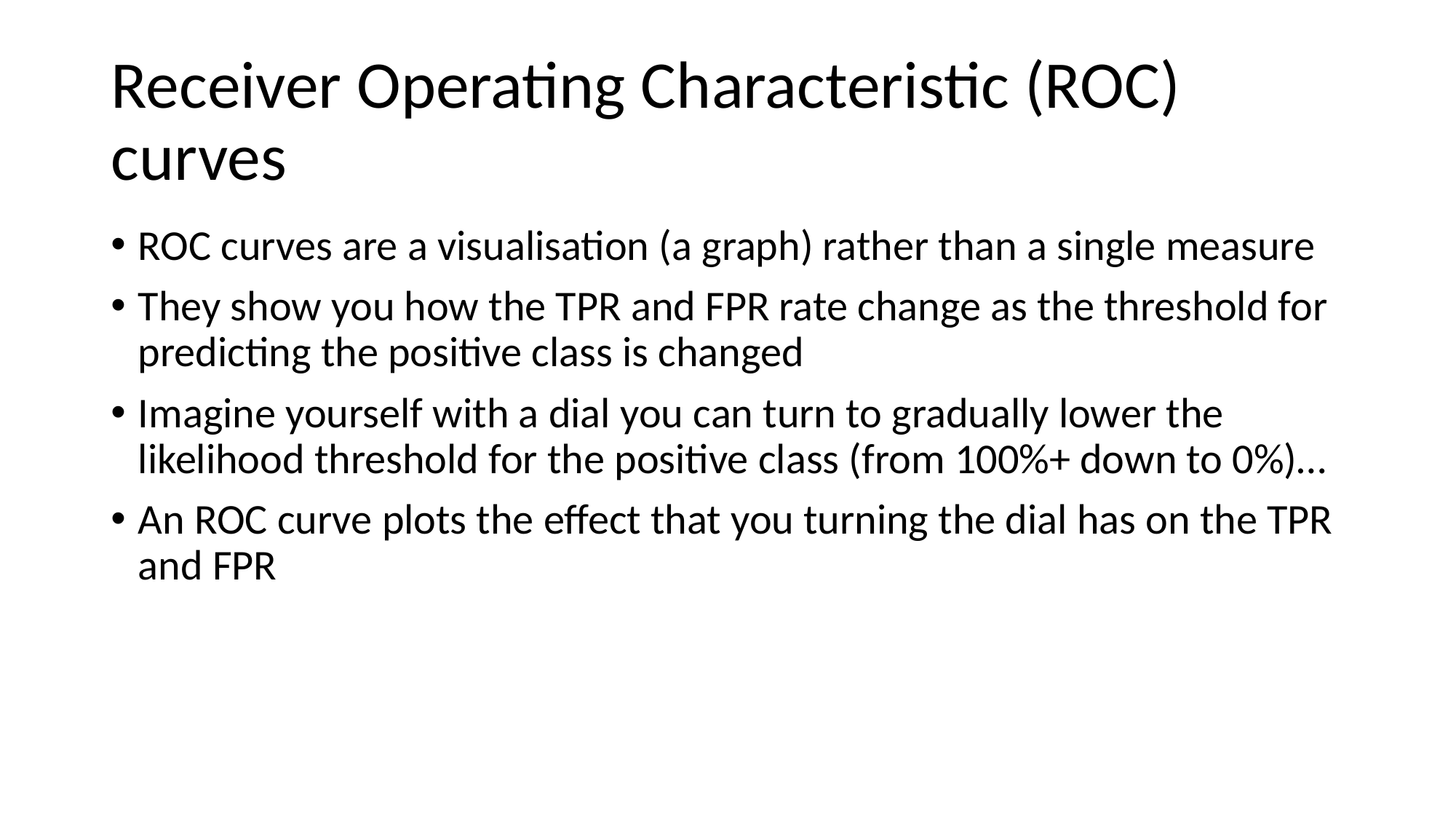

# Receiver Operating Characteristic (ROC) curves
ROC curves are a visualisation (a graph) rather than a single measure
They show you how the TPR and FPR rate change as the threshold for predicting the positive class is changed
Imagine yourself with a dial you can turn to gradually lower the likelihood threshold for the positive class (from 100%+ down to 0%)…
An ROC curve plots the effect that you turning the dial has on the TPR and FPR